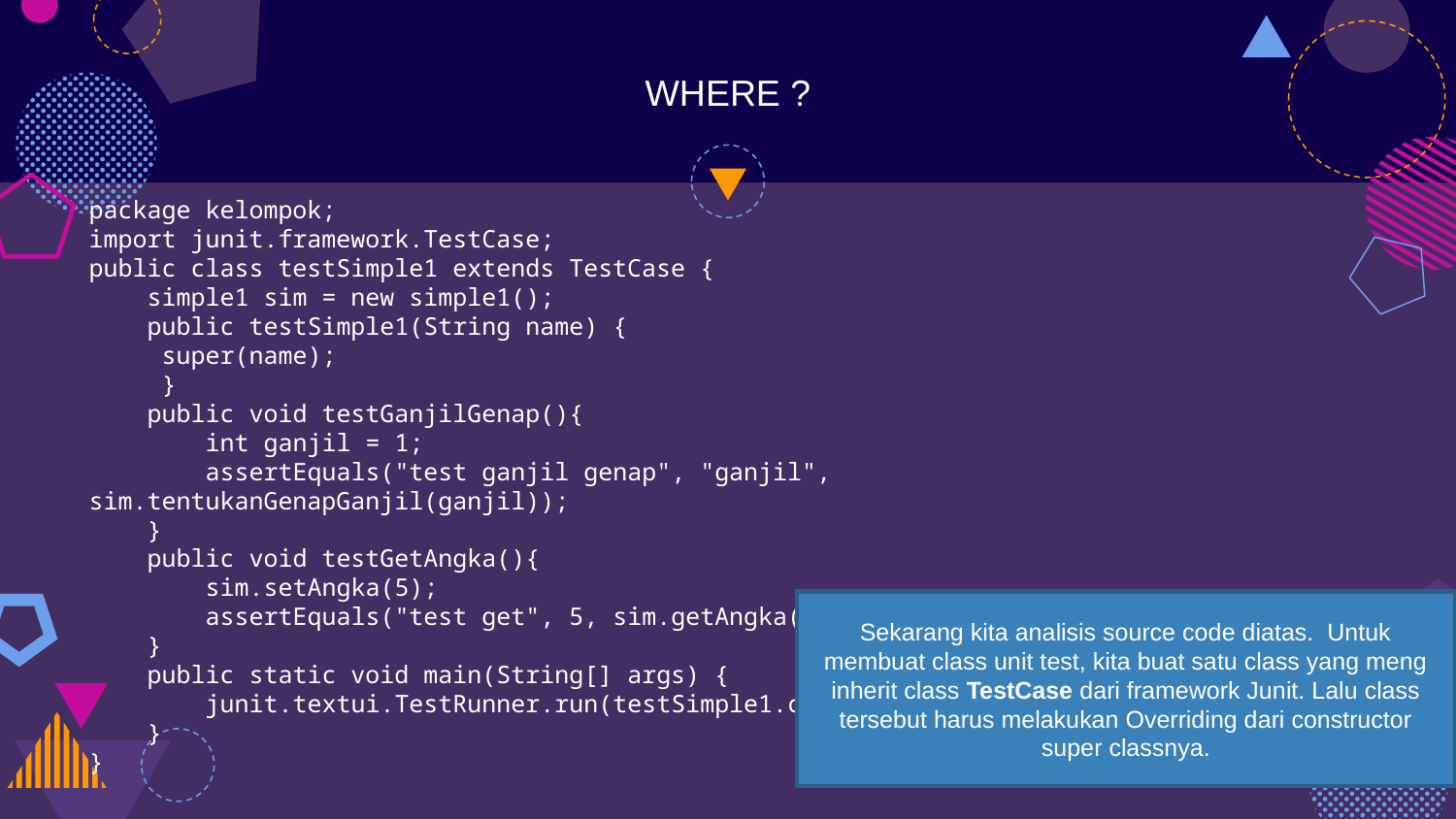

# WHERE ?
package kelompok;
import junit.framework.TestCase;
public class testSimple1 extends TestCase {
    simple1 sim = new simple1();
    public testSimple1(String name) {
     super(name);
     }
    public void testGanjilGenap(){
        int ganjil = 1;
        assertEquals("test ganjil genap", "ganjil", sim.tentukanGenapGanjil(ganjil));
    }
    public void testGetAngka(){
        sim.setAngka(5);
        assertEquals("test get", 5, sim.getAngka());
    }
    public static void main(String[] args) {
        junit.textui.TestRunner.run(testSimple1.class);
    }
}
Sekarang kita analisis source code diatas.  Untuk membuat class unit test, kita buat satu class yang meng inherit class TestCase dari framework Junit. Lalu class tersebut harus melakukan Overriding dari constructor super classnya.